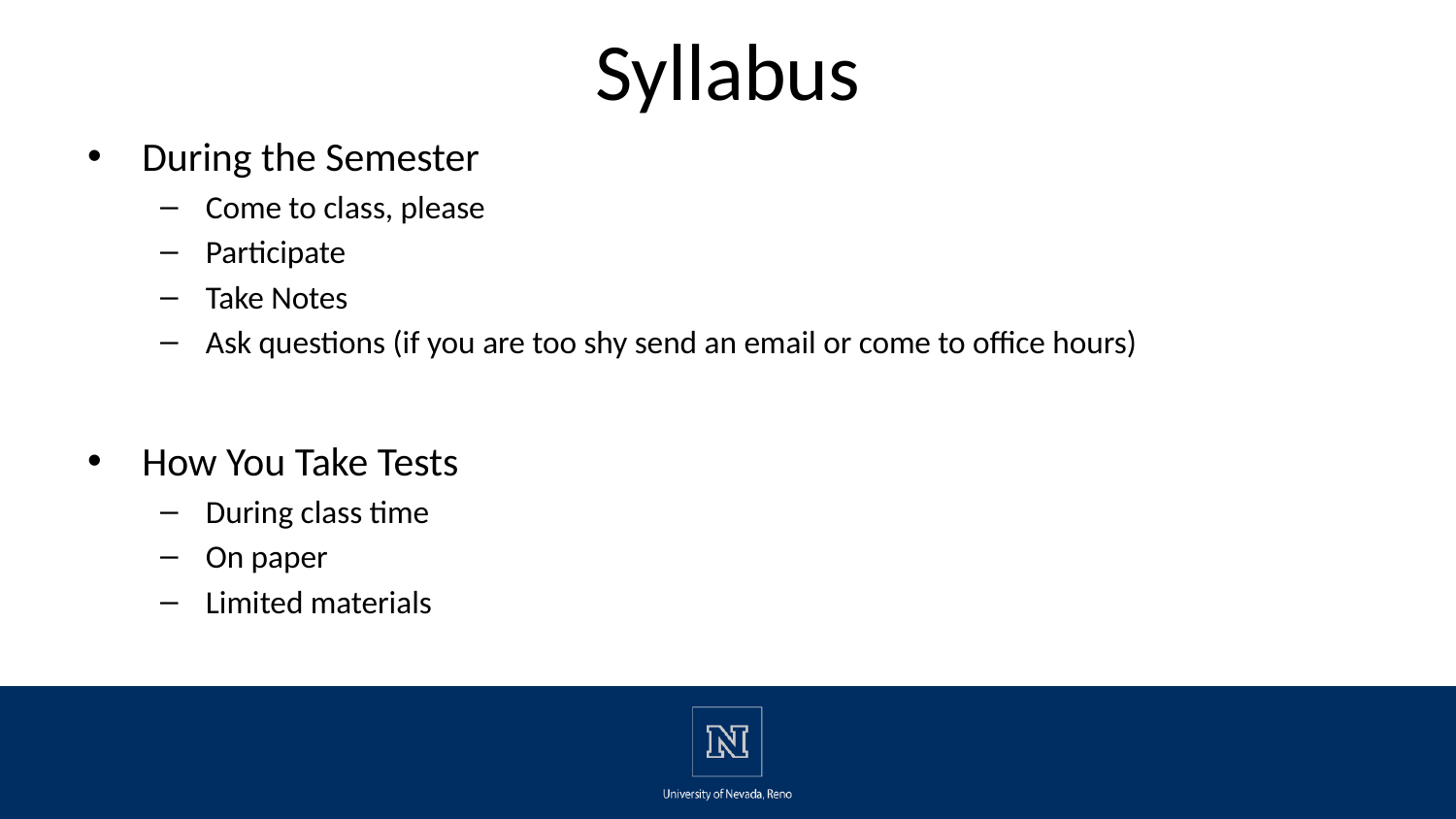

# Syllabus
During the Semester
Come to class, please
Participate
Take Notes
Ask questions (if you are too shy send an email or come to office hours)

How You Take Tests
During class time
On paper
Limited materials